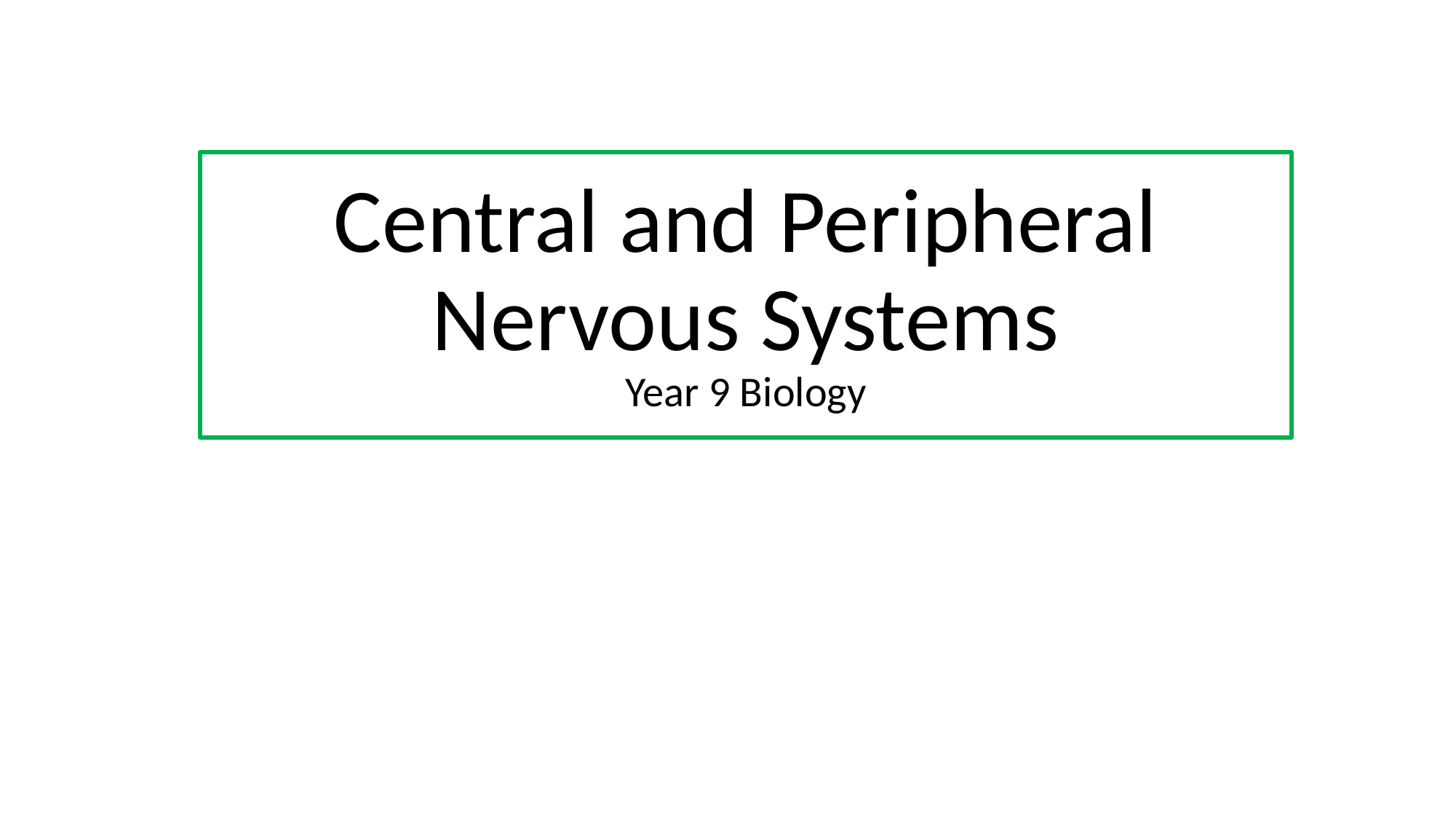

Central and Peripheral Nervous Systems
Year 9 Biology